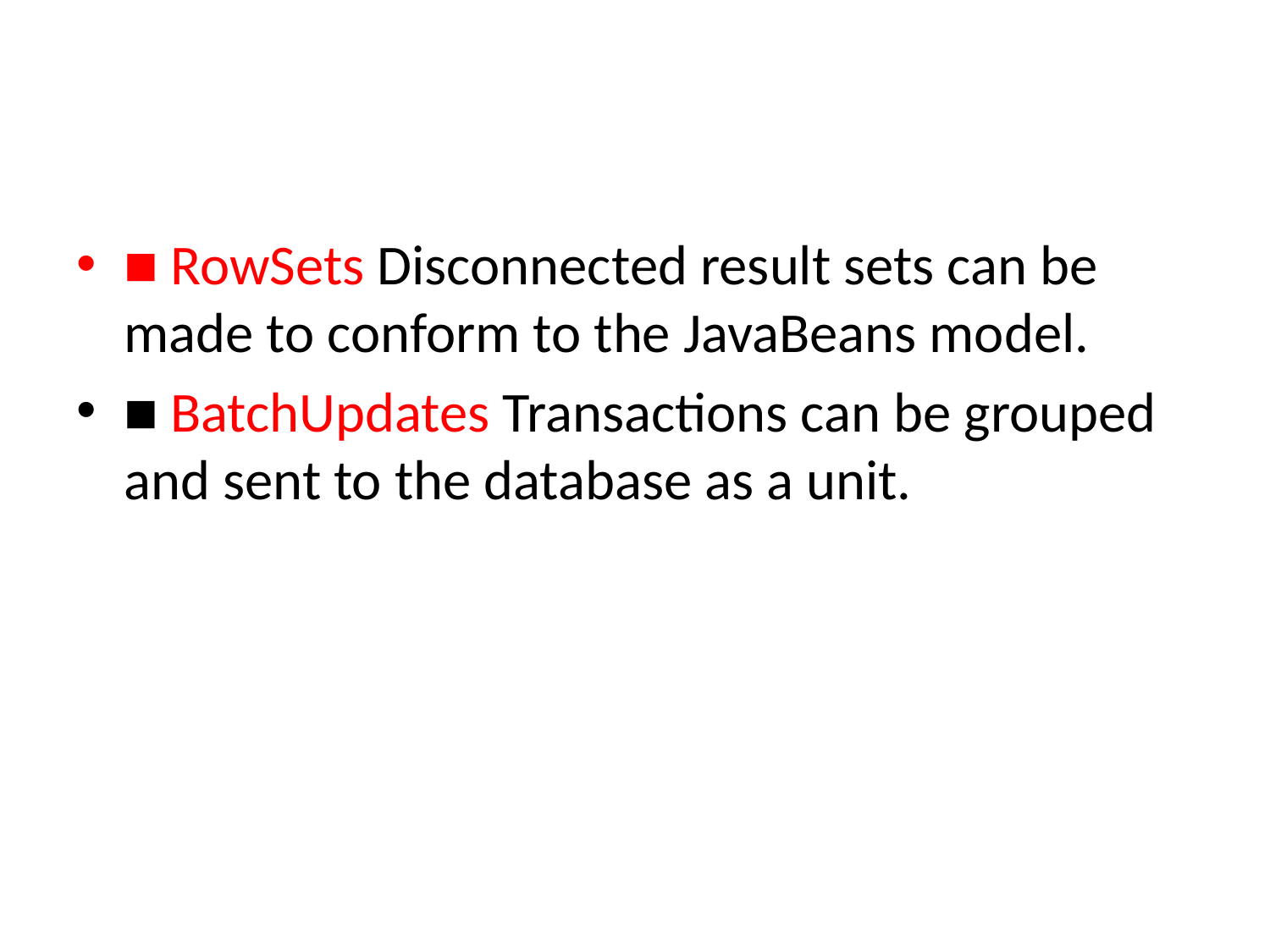

#
■ RowSets Disconnected result sets can be made to conform to the JavaBeans model.
■ BatchUpdates Transactions can be grouped and sent to the database as a unit.